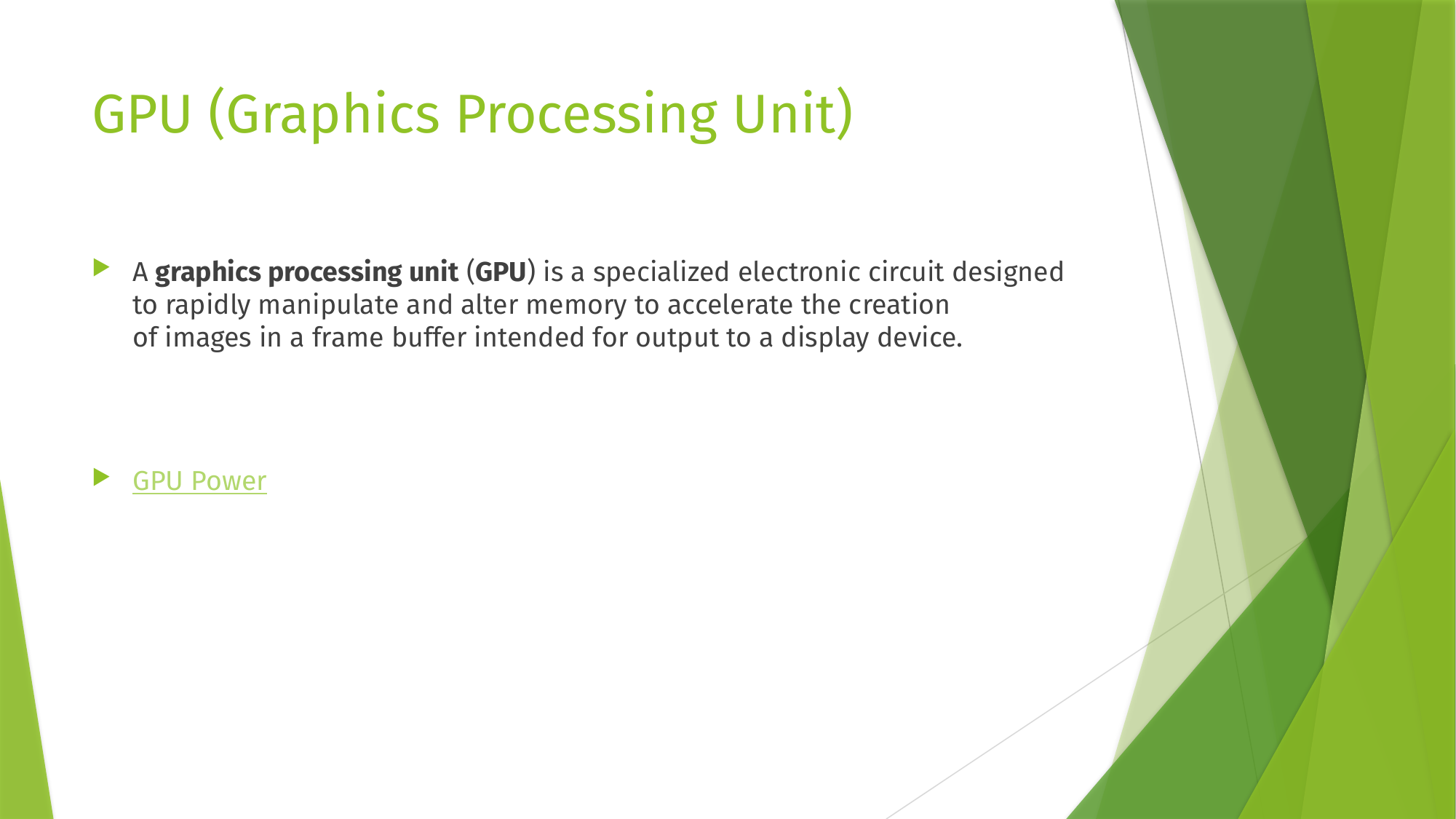

# GPU (Graphics Processing Unit)
A graphics processing unit (GPU) is a specialized electronic circuit designed to rapidly manipulate and alter memory to accelerate the creation of images in a frame buffer intended for output to a display device.

GPU Power